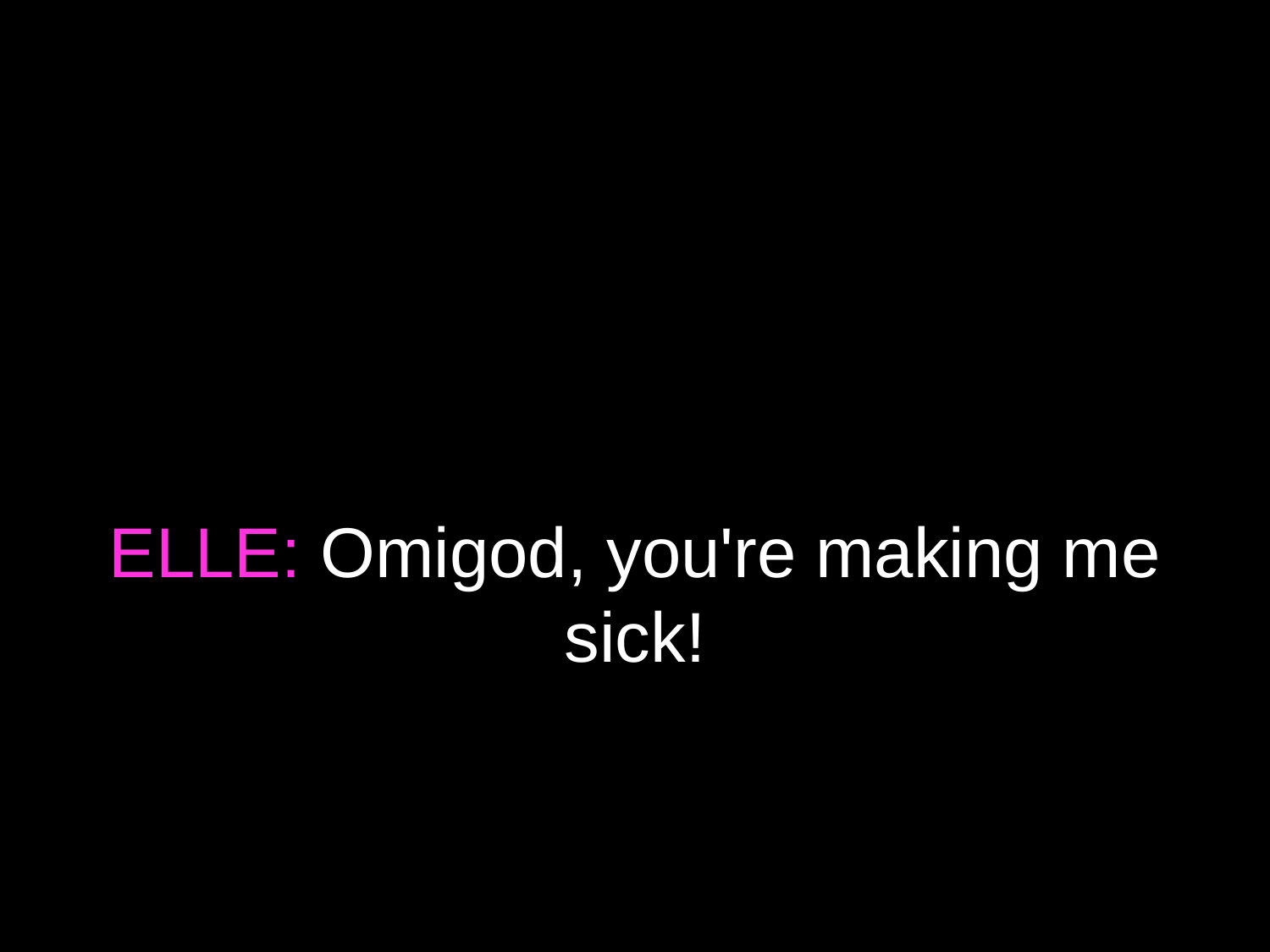

# ELLE: Omigod, you're making me sick!